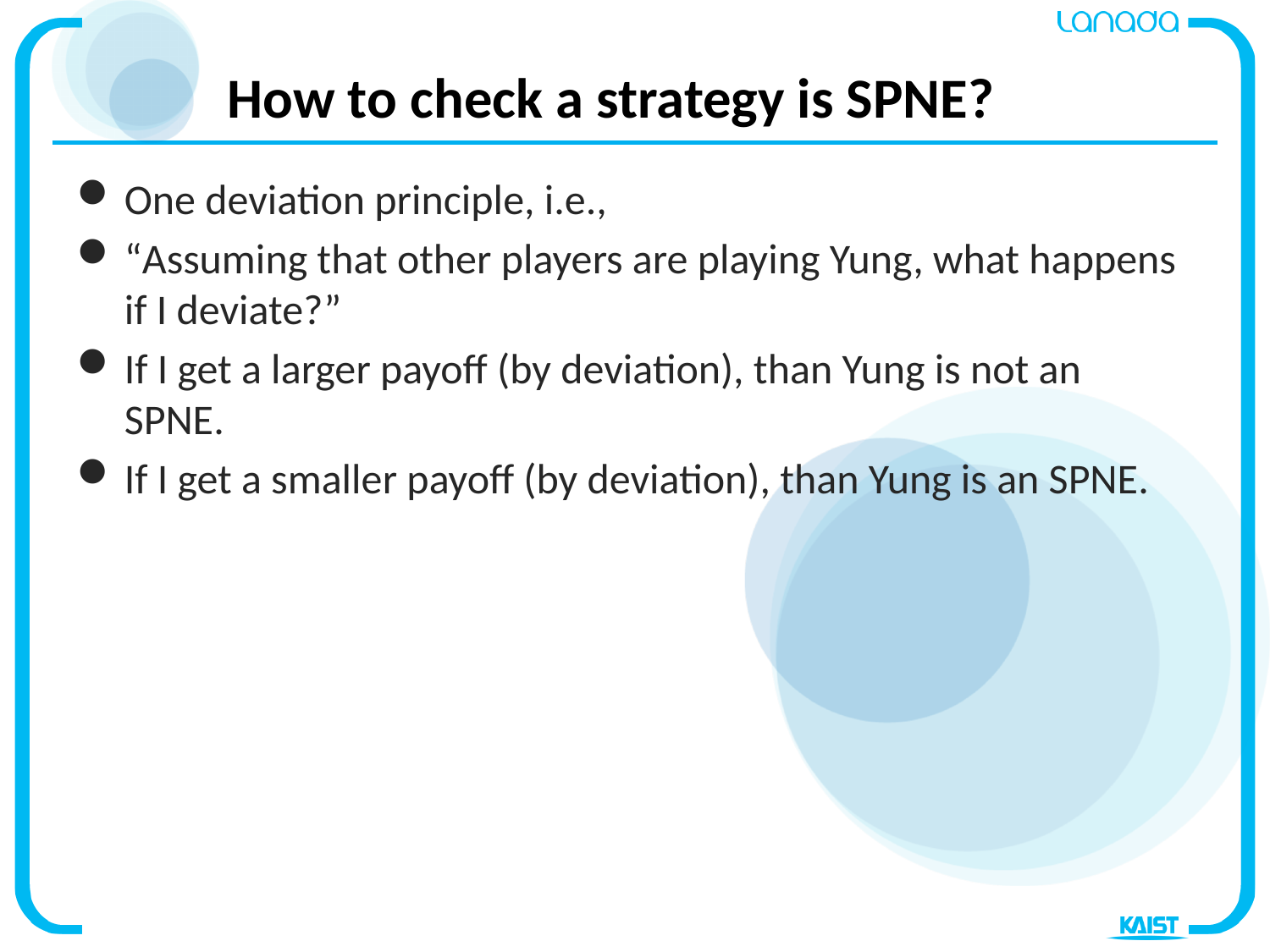

# How to check a strategy is SPNE?
One deviation principle, i.e.,
“Assuming that other players are playing Yung, what happens if I deviate?”
If I get a larger payoff (by deviation), than Yung is not an SPNE.
If I get a smaller payoff (by deviation), than Yung is an SPNE.